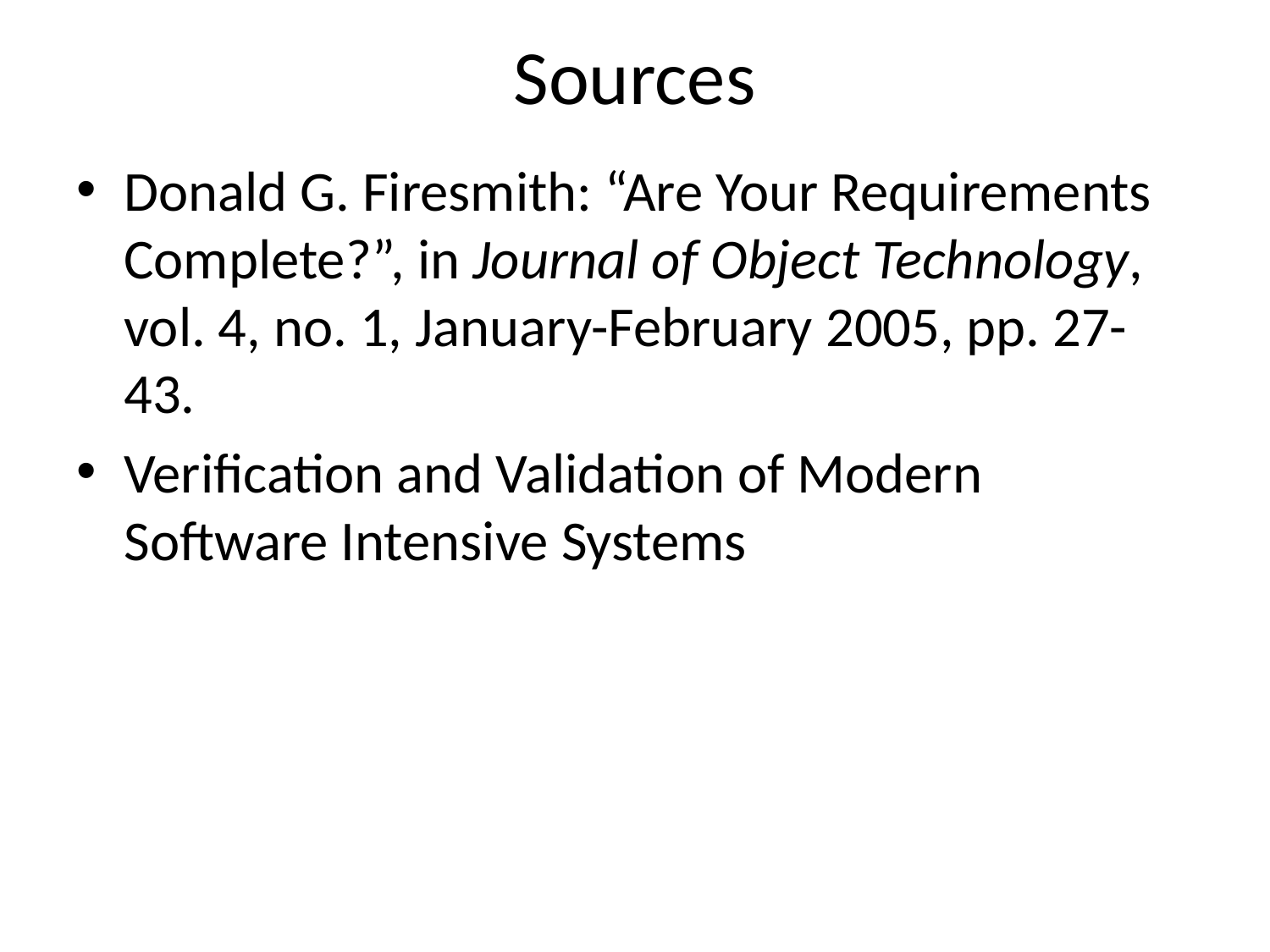

# Sources
Donald G. Firesmith: “Are Your Requirements Complete?”, in Journal of Object Technology, vol. 4, no. 1, January-February 2005, pp. 27-43.
Verification and Validation of Modern Software Intensive Systems